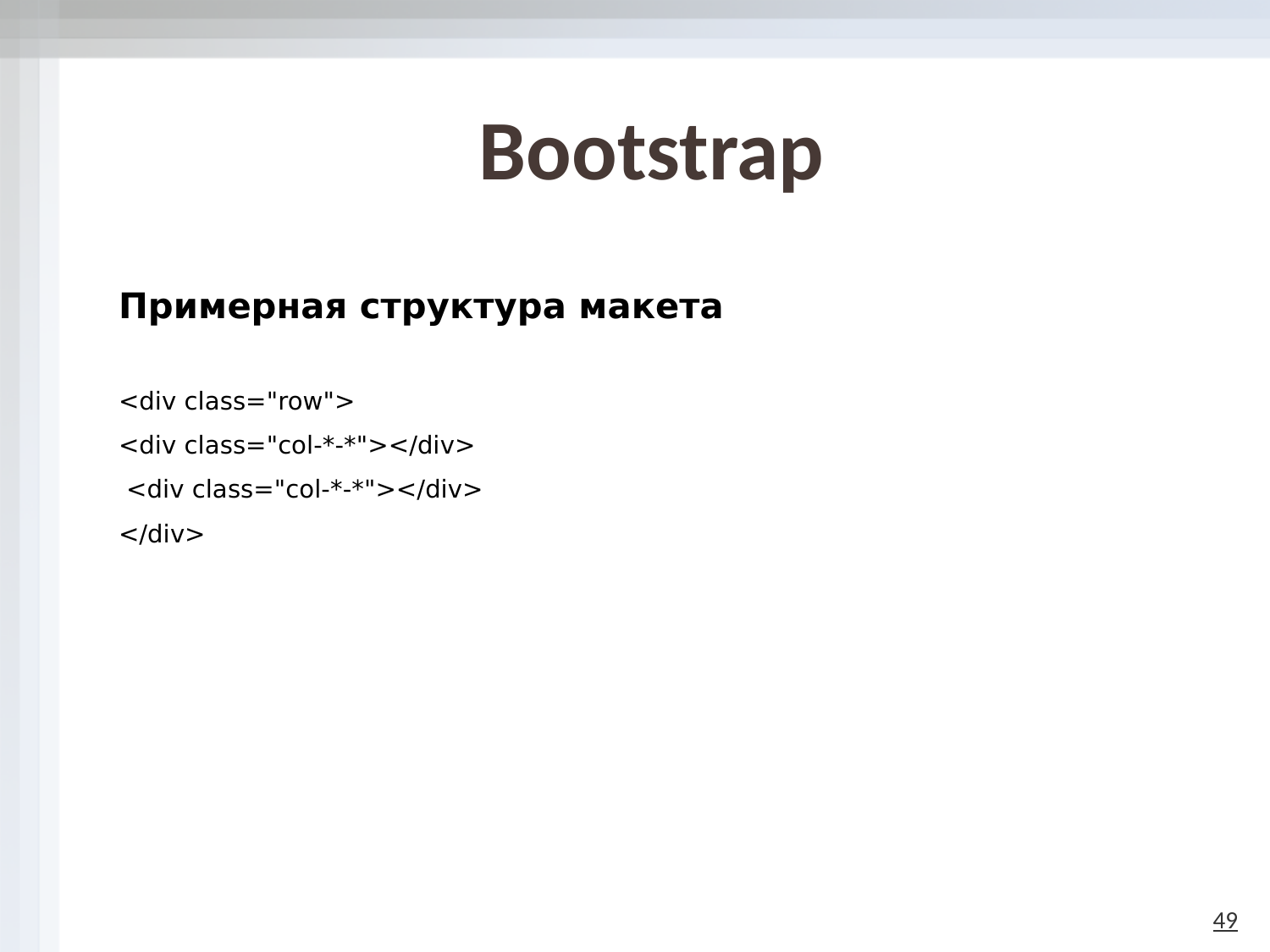

# Bootstrap
Примерная структура макета

<div class="row">
<div class="col-*-*"></div>
 <div class="col-*-*"></div>
</div>

49